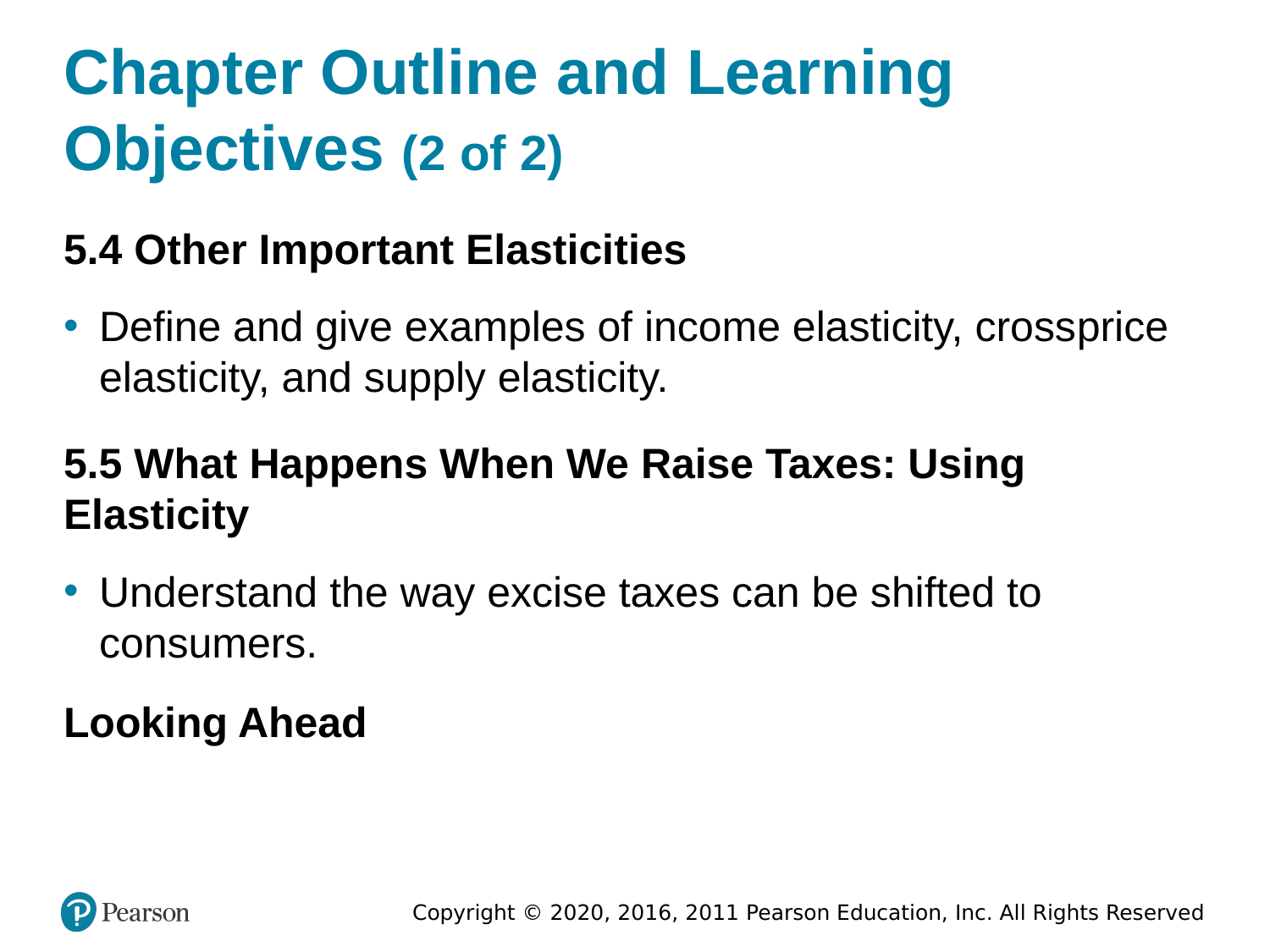

# Chapter Outline and Learning Objectives (2 of 2)
5.4 Other Important Elasticities
Define and give examples of income elasticity, cross­price elasticity, and supply elasticity.
5.5 What Happens When We Raise Taxes: Using Elasticity
Understand the way excise taxes can be shifted to consumers.
Looking Ahead